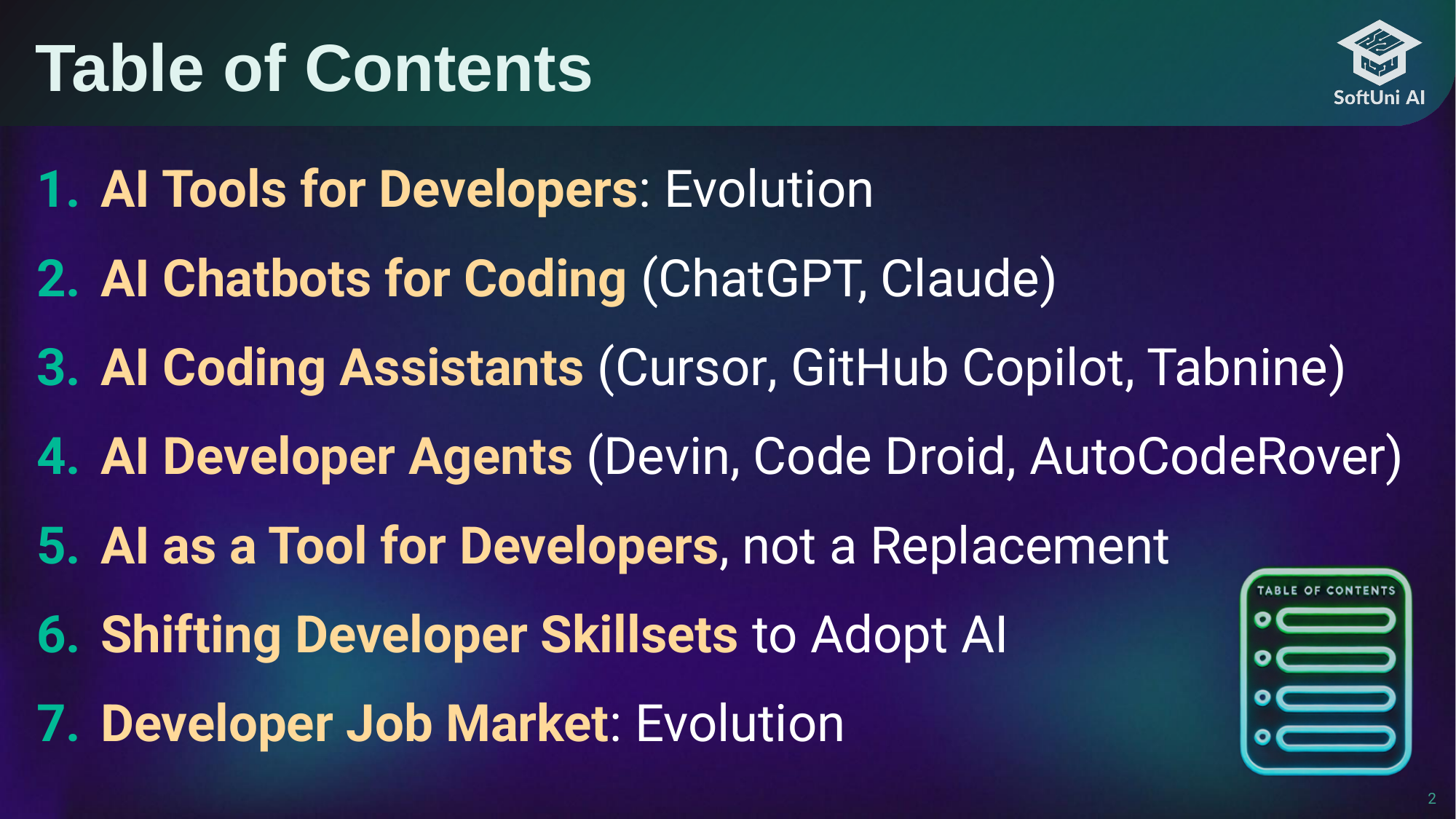

# Table of Contents
AI Tools for Developers: Evolution
AI Chatbots for Coding (ChatGPT, Claude)
AI Coding Assistants (Cursor, GitHub Copilot, Tabnine)
AI Developer Agents (Devin, Code Droid, AutoCodeRover)
AI as a Tool for Developers, not a Replacement
Shifting Developer Skillsets to Adopt AI
Developer Job Market: Evolution
2